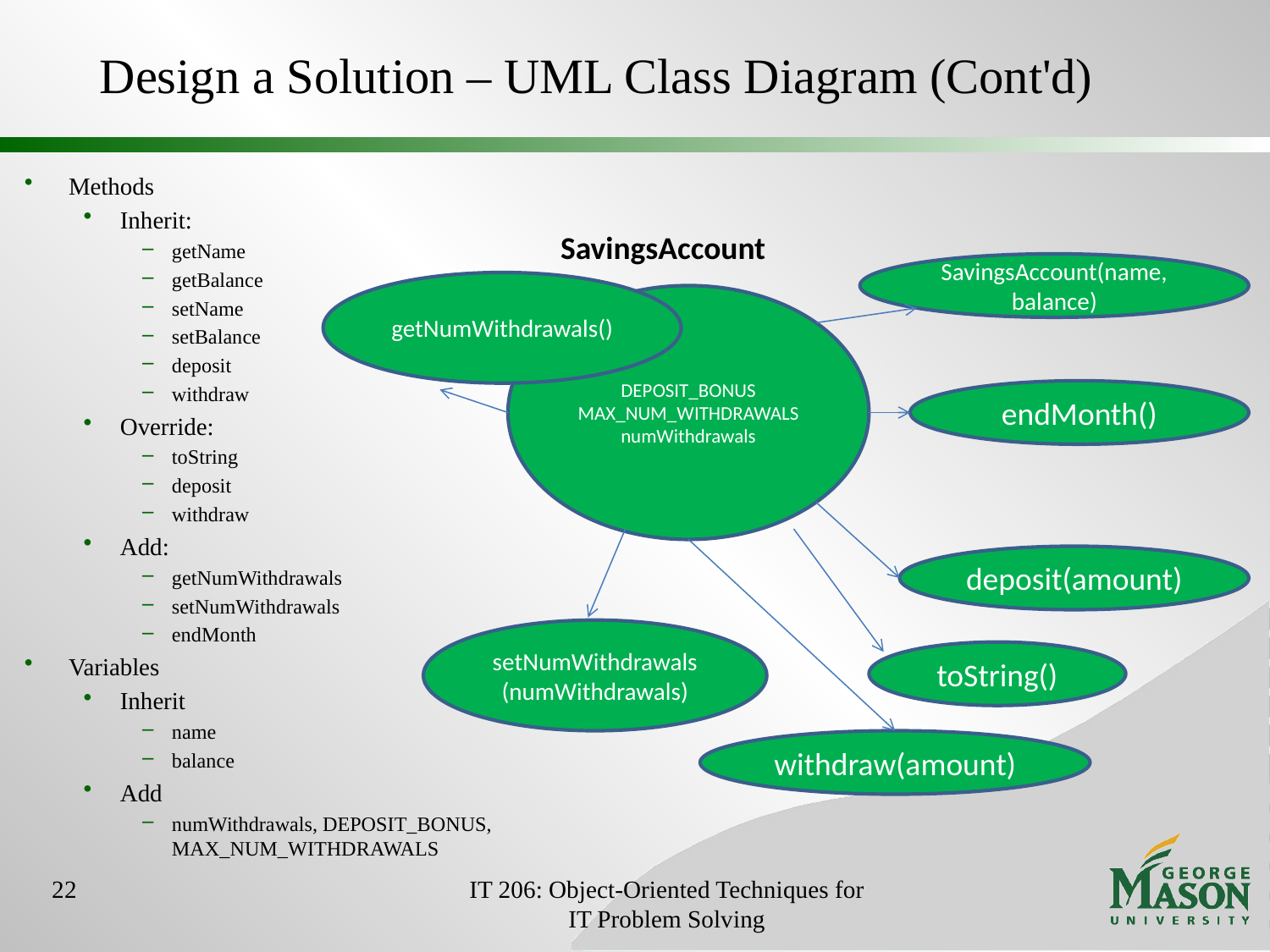

# Design a Solution – UML Class Diagram (Cont'd)
Methods
Inherit:
getName
getBalance
setName
setBalance
deposit
withdraw
Override:
toString
deposit
withdraw
Add:
getNumWithdrawals
setNumWithdrawals
endMonth
Variables
Inherit
name
balance
Add
numWithdrawals, DEPOSIT_BONUS, MAX_NUM_WITHDRAWALS

SavingsAccount
SavingsAccount(name, balance)
getNumWithdrawals()
DEPOSIT_BONUS
MAX_NUM_WITHDRAWALS
numWithdrawals
endMonth()
deposit(amount)
setNumWithdrawals
(numWithdrawals)
toString()
withdraw(amount)
22
IT 206: Object-Oriented Techniques for IT Problem Solving